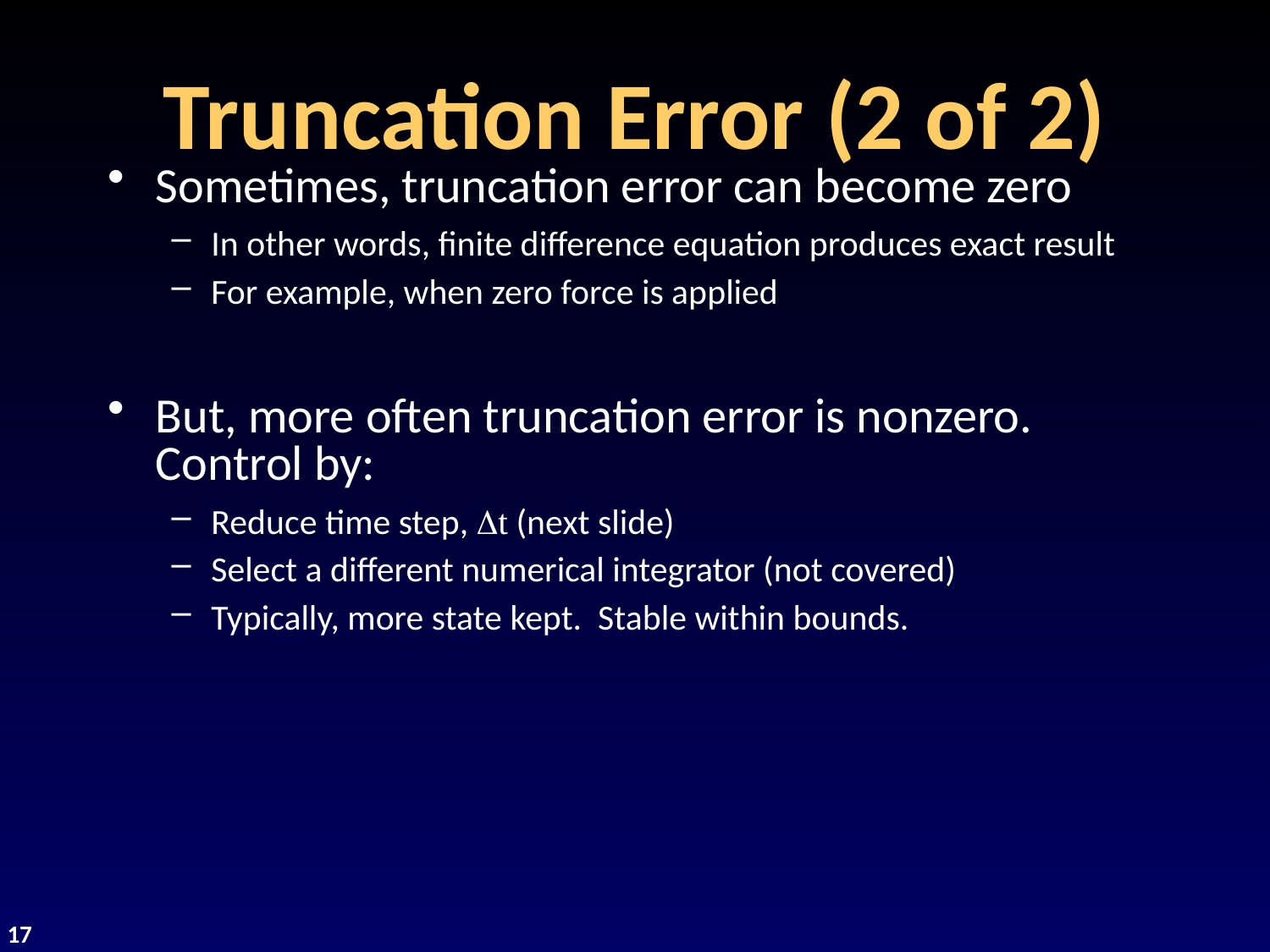

# Truncation Error (2 of 2)
Sometimes, truncation error can become zero
In other words, finite difference equation produces exact result
For example, when zero force is applied

But, more often truncation error is nonzero. Control by:
Reduce time step, Δt (next slide)
Select a different numerical integrator (not covered)
Typically, more state kept.  Stable within bounds.

17